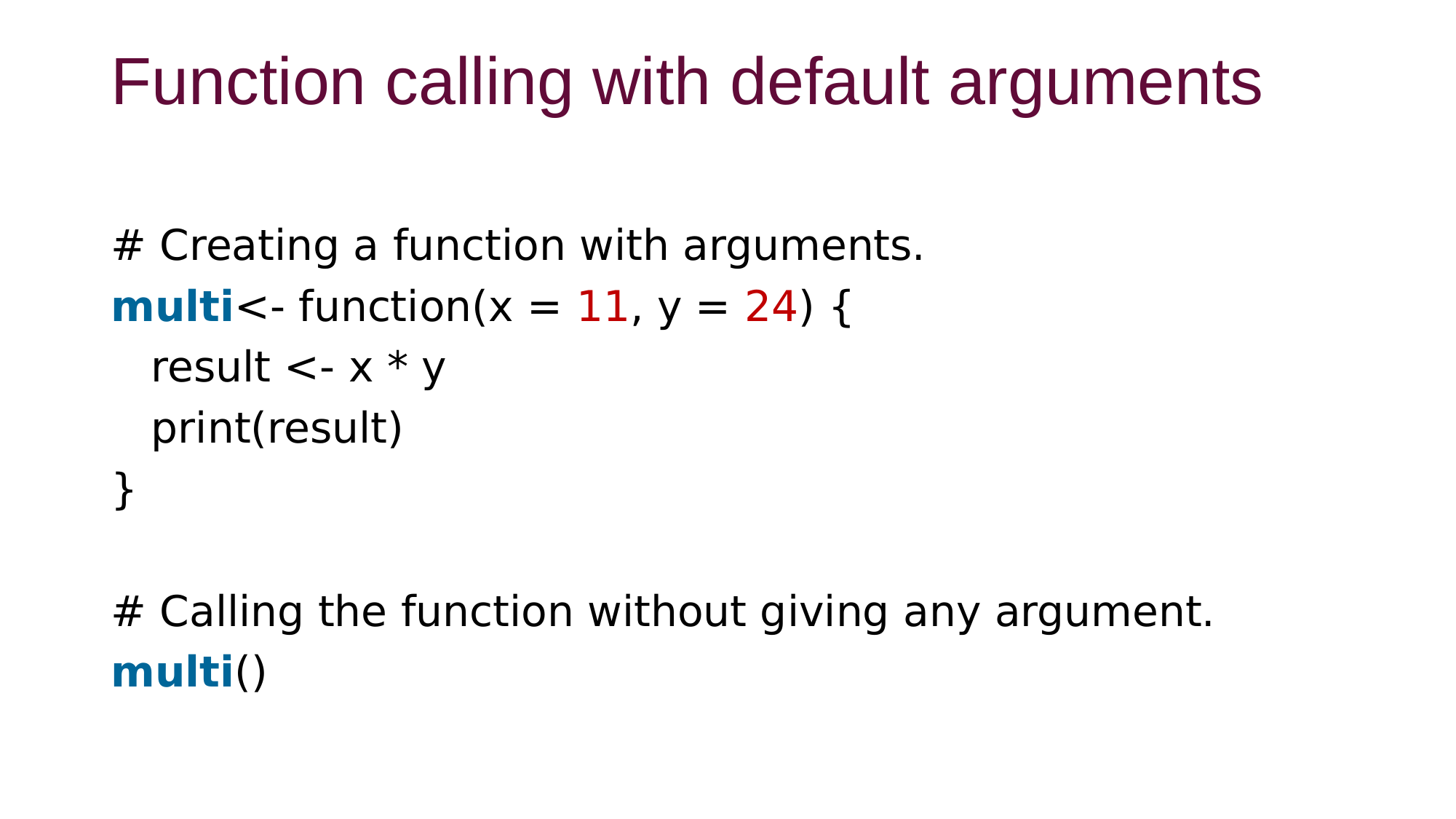

# Function calling with default arguments
# Creating a function with arguments.
multi<- function(x = 11, y = 24) {
   result <- x * y
   print(result)
}

# Calling the function without giving any argument.
multi()